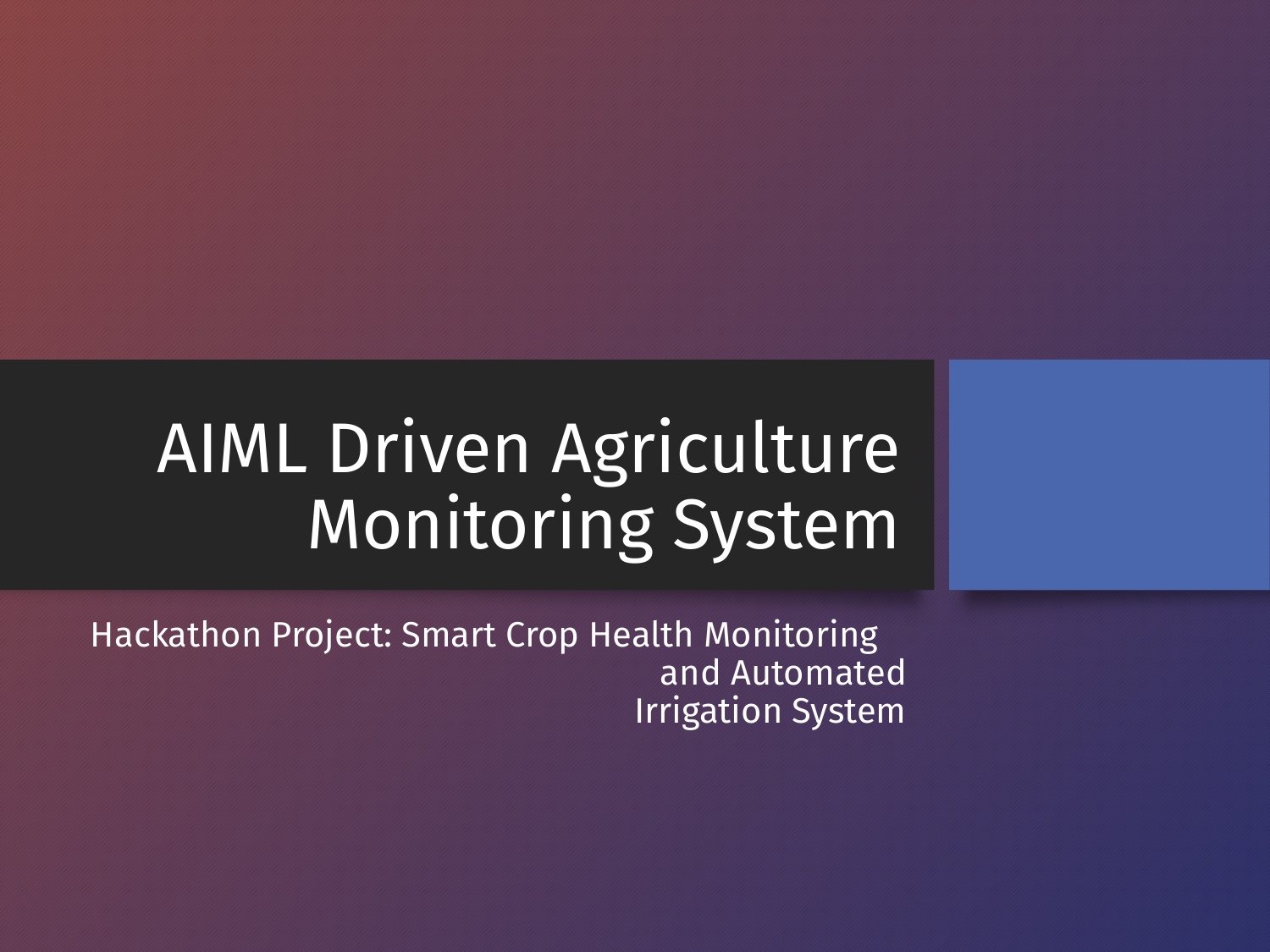

# AIML Driven Agriculture Monitoring System
Hackathon Project: Smart Crop Health Monitoring                                                             and Automated Irrigation System